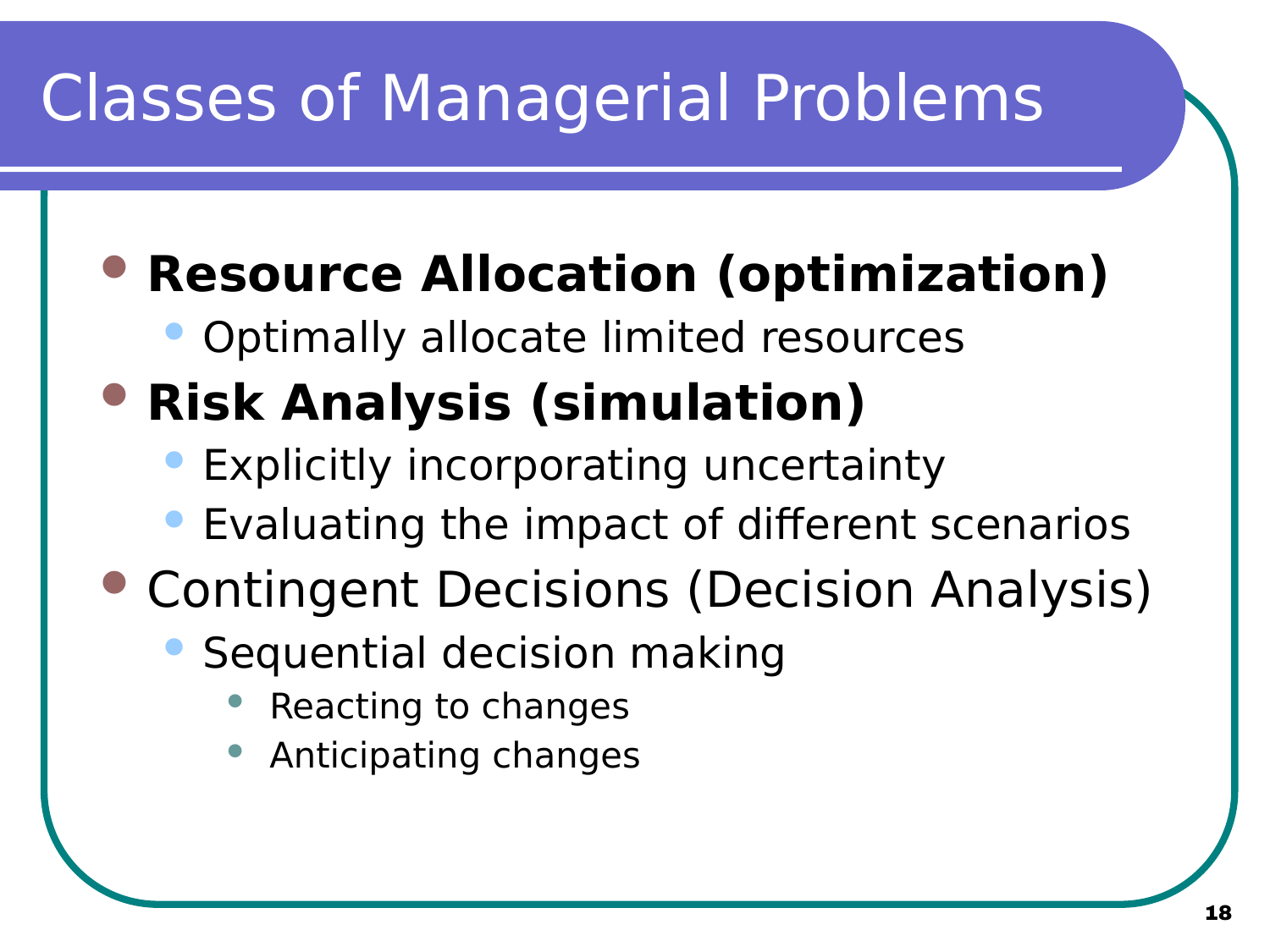

# Classes of Managerial Problems
Resource Allocation (optimization)
Optimally allocate limited resources
Risk Analysis (simulation)
Explicitly incorporating uncertainty
Evaluating the impact of different scenarios
Contingent Decisions (Decision Analysis)
Sequential decision making
 Reacting to changes
 Anticipating changes
18